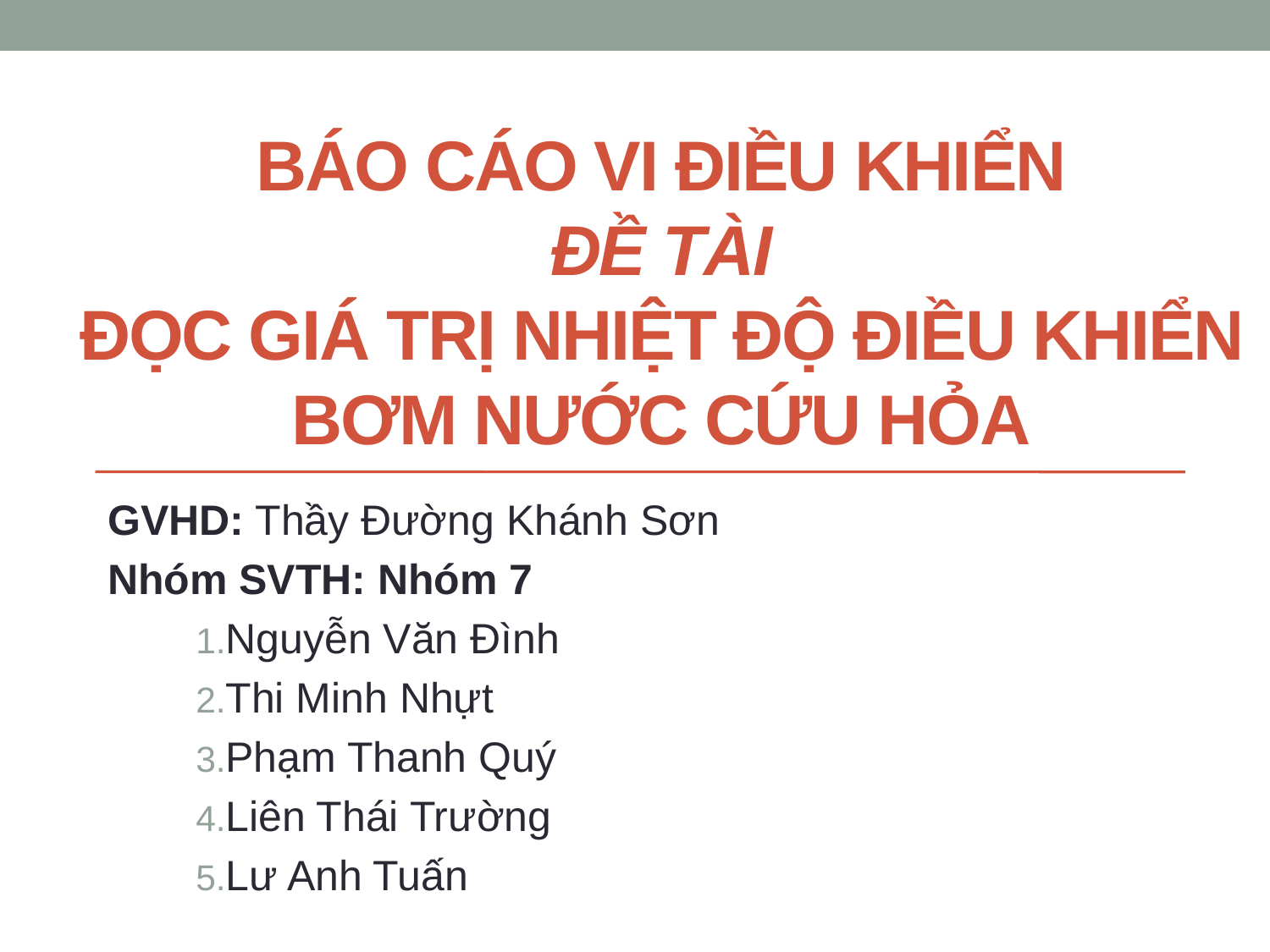

# Báo CÁO VI ĐIỀU KHIển Đề tài đọc giá trị nhiệt độ điều khiển Bơm nước cứu hỏa
GVHD: Thầy Đường Khánh Sơn
Nhóm SVTH: Nhóm 7
Nguyễn Văn Đình
Thi Minh Nhựt
Phạm Thanh Quý
Liên Thái Trường
Lư Anh Tuấn